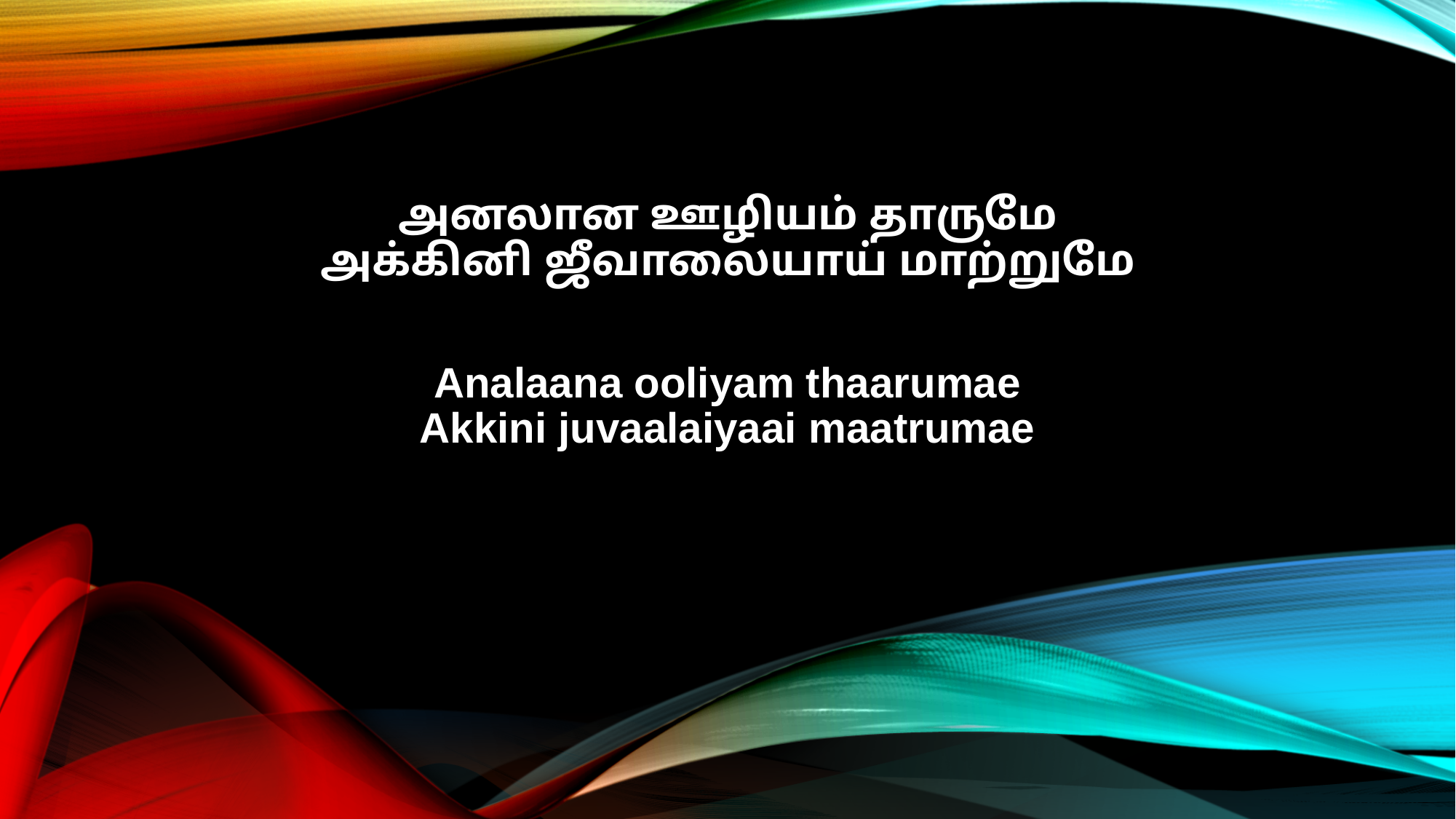

அனலான ஊழியம் தாருமே
அக்கினி ஜீவாலையாய் மாற்றுமே

Analaana ooliyam thaarumae
Akkini juvaalaiyaai maatrumae